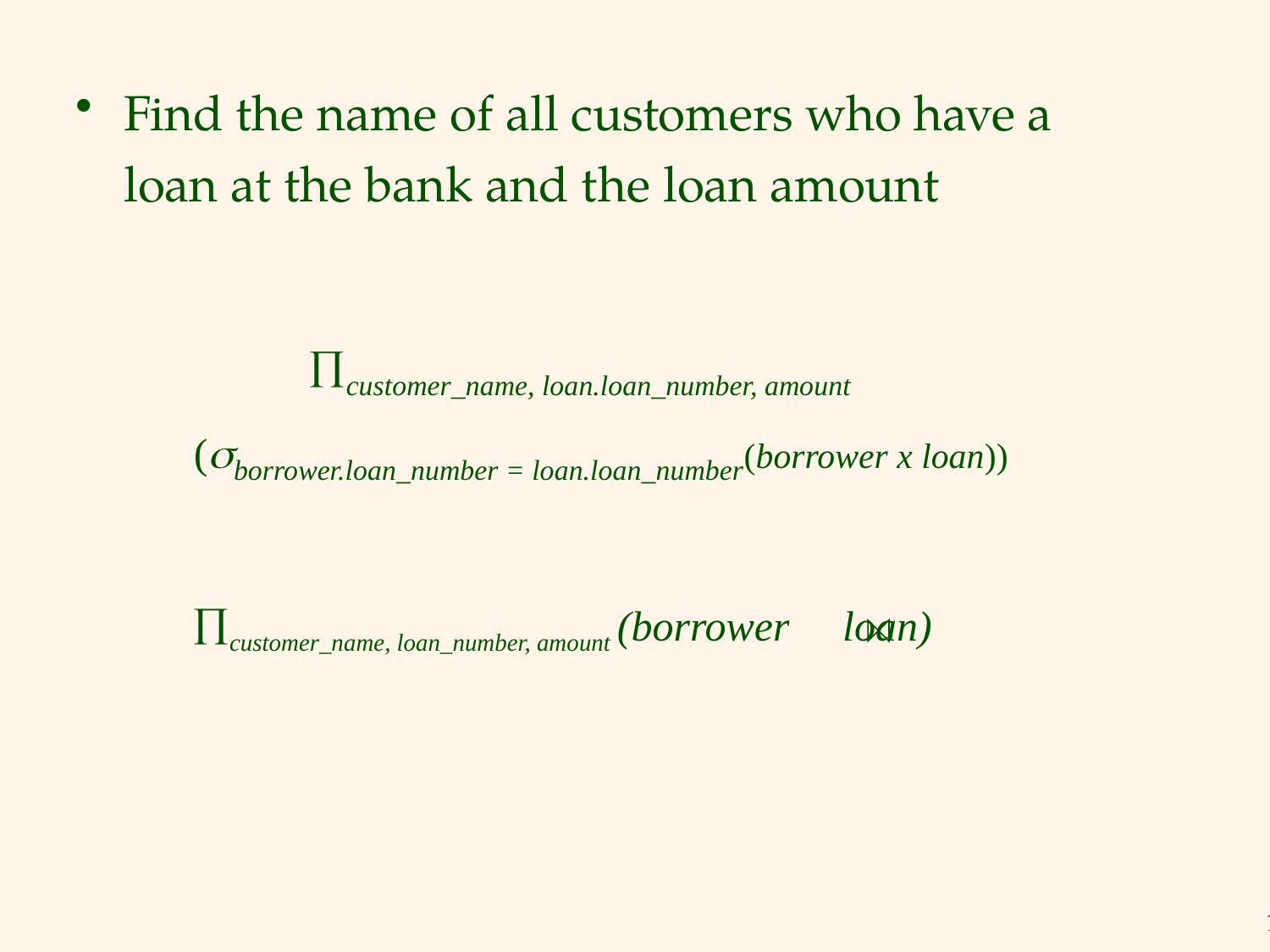

Find the name of all customers who have a loan at the bank and the loan amount
∏customer_name, loan.loan_number, amount
    (σborrower.loan_number = loan.loan_number(borrower x loan))
∏customer_name, loan_number, amount (borrower     loan)